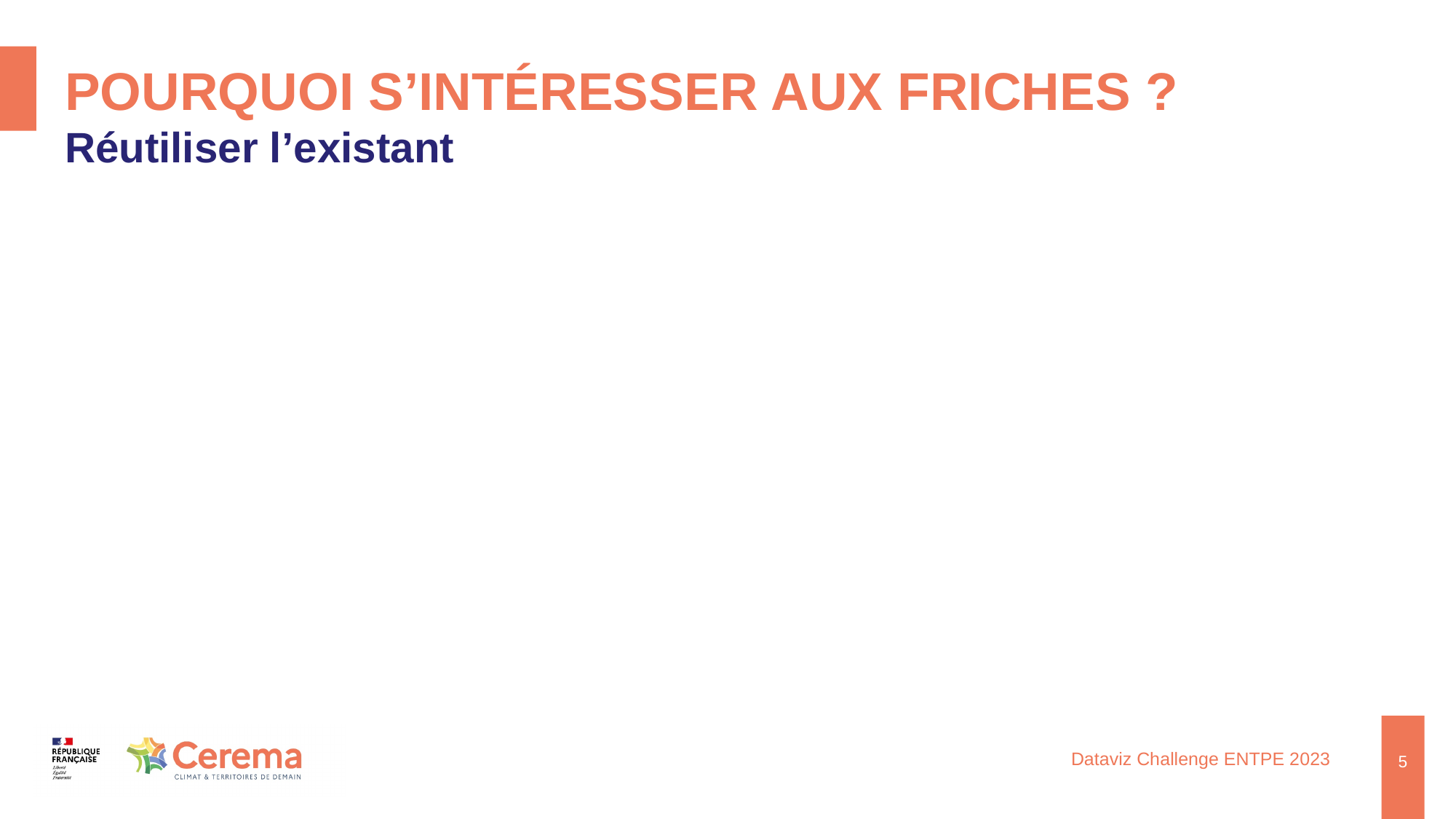

# Pourquoi s’intéresser aux Friches ?
Réutiliser l’existant
5
Dataviz Challenge ENTPE 2023